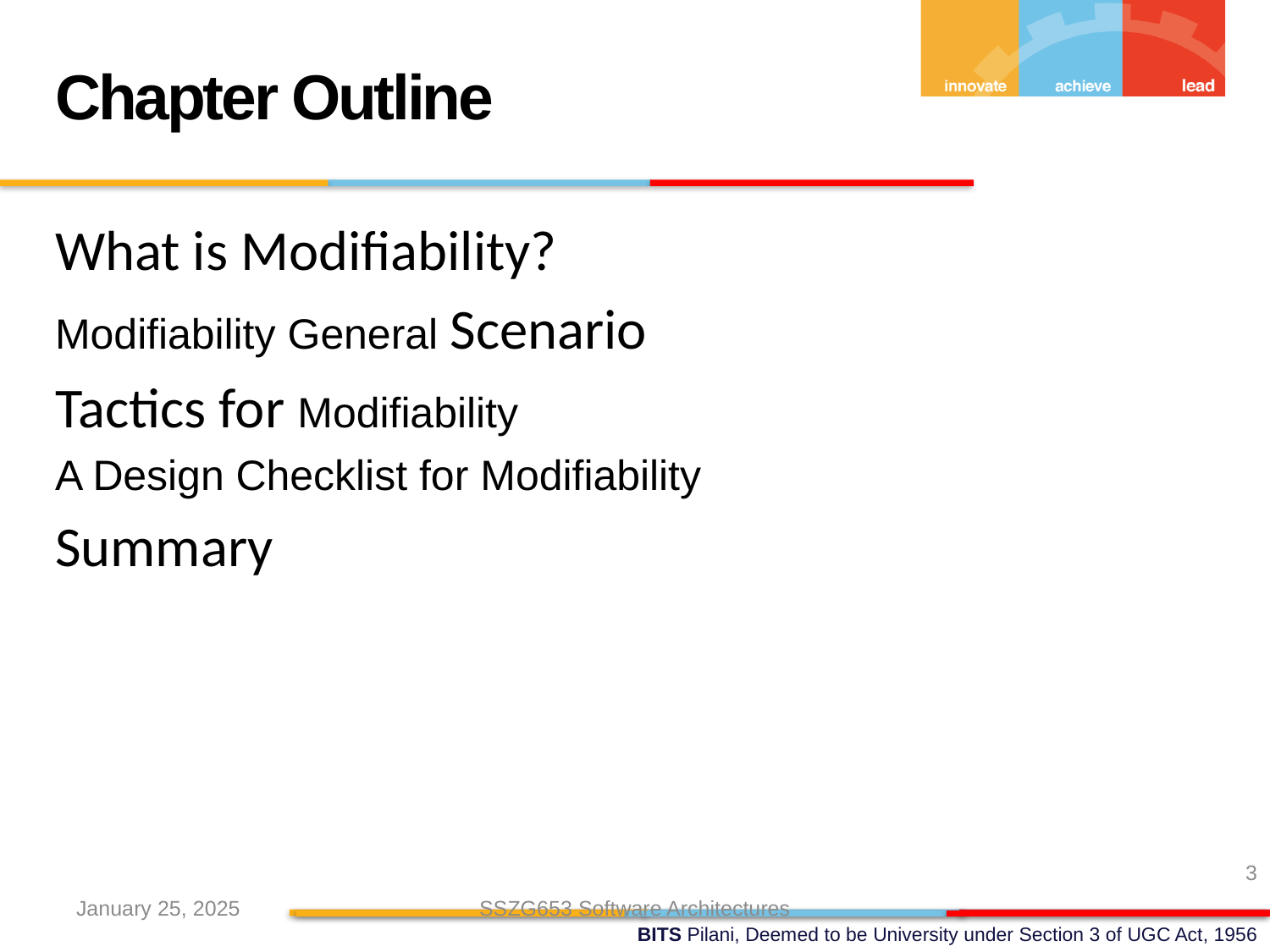

Chapter Outline
What is Modifiability?
Modifiability General Scenario
Tactics for Modifiability
A Design Checklist for Modifiability
Summary
3
January 25, 2025
SSZG653 Software Architectures